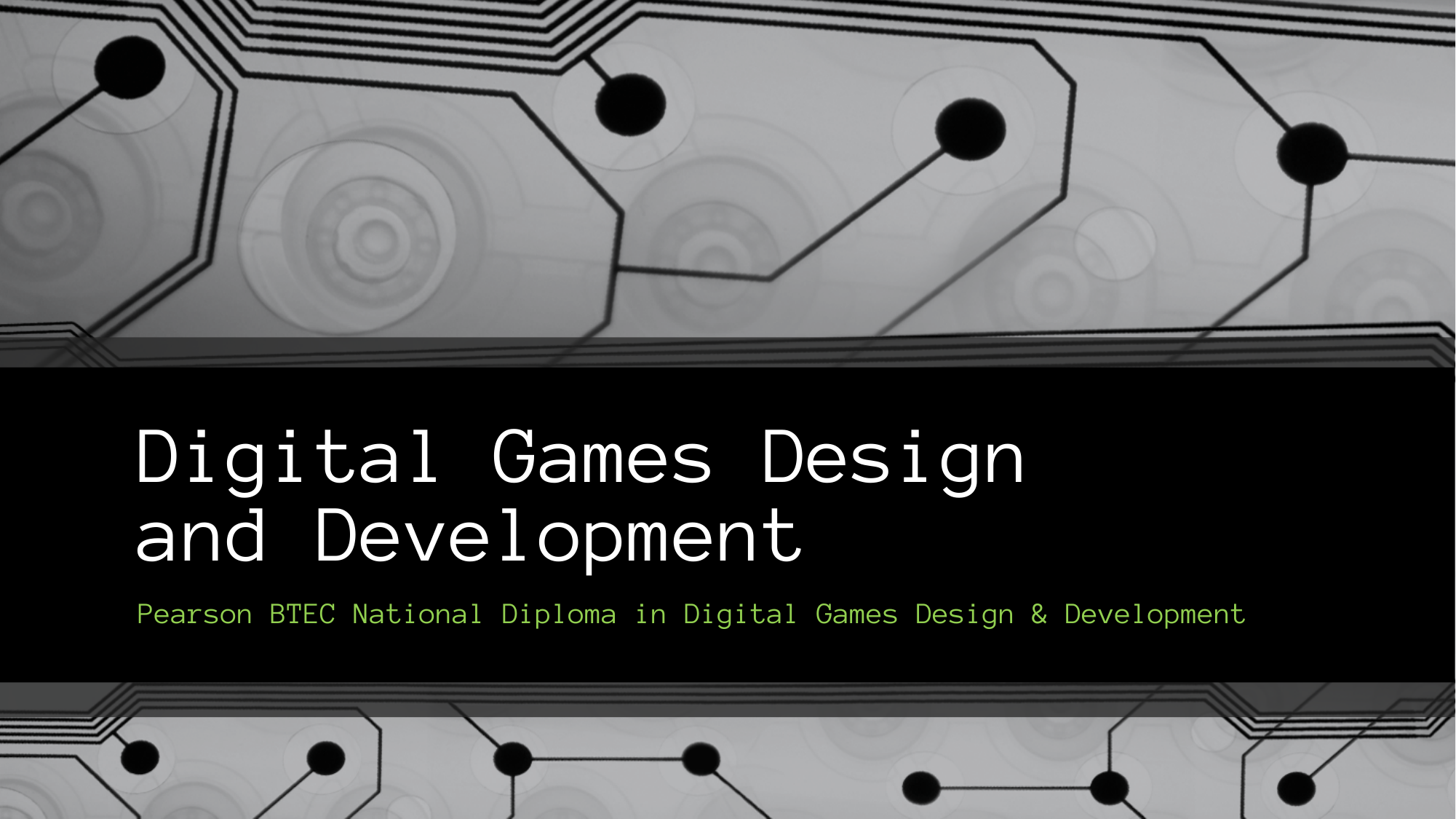

# Digital Games Design and Development
Pearson BTEC National Diploma in Digital Games Design & Development